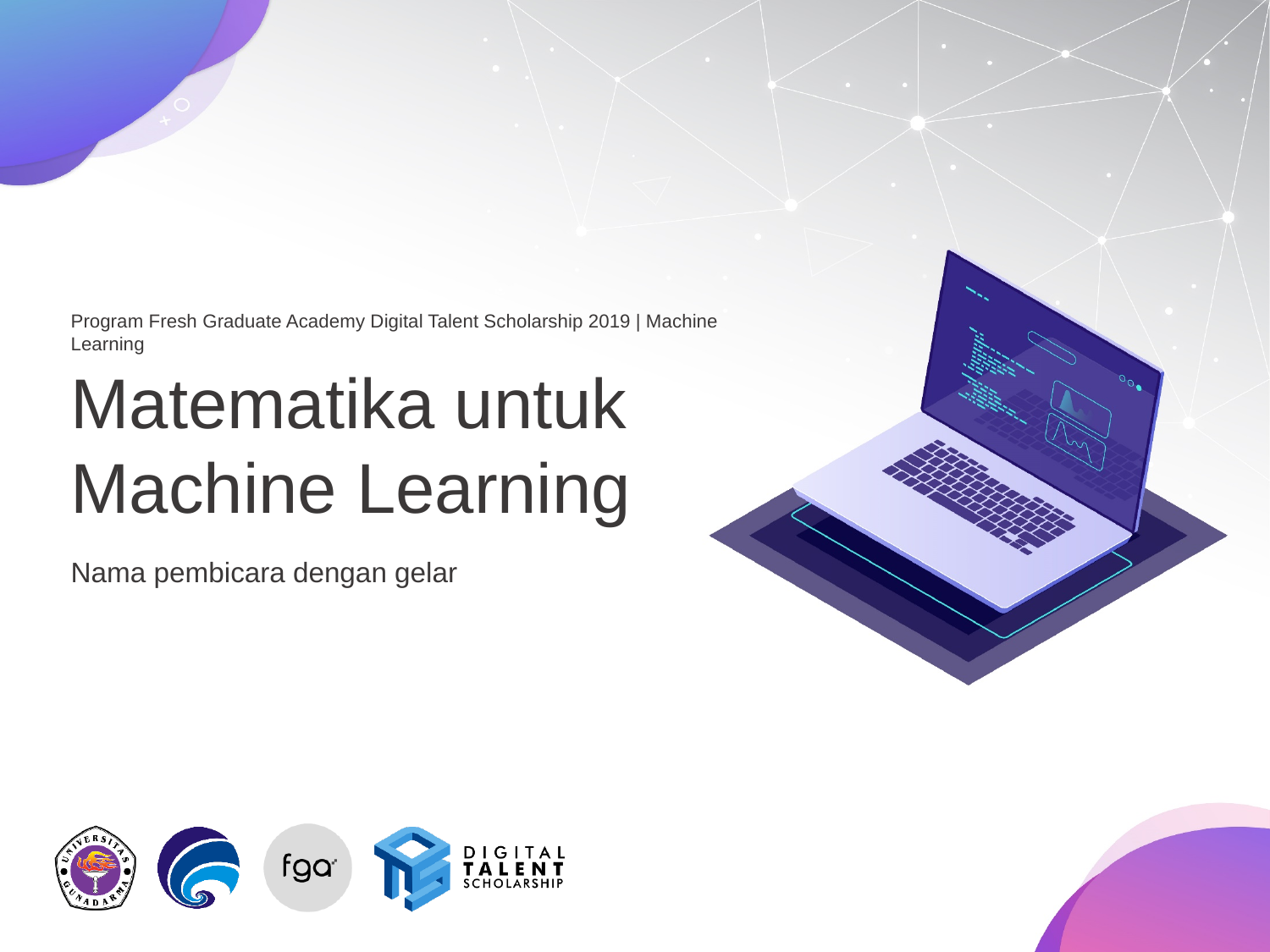

# Matematika untuk Machine Learning
Nama pembicara dengan gelar